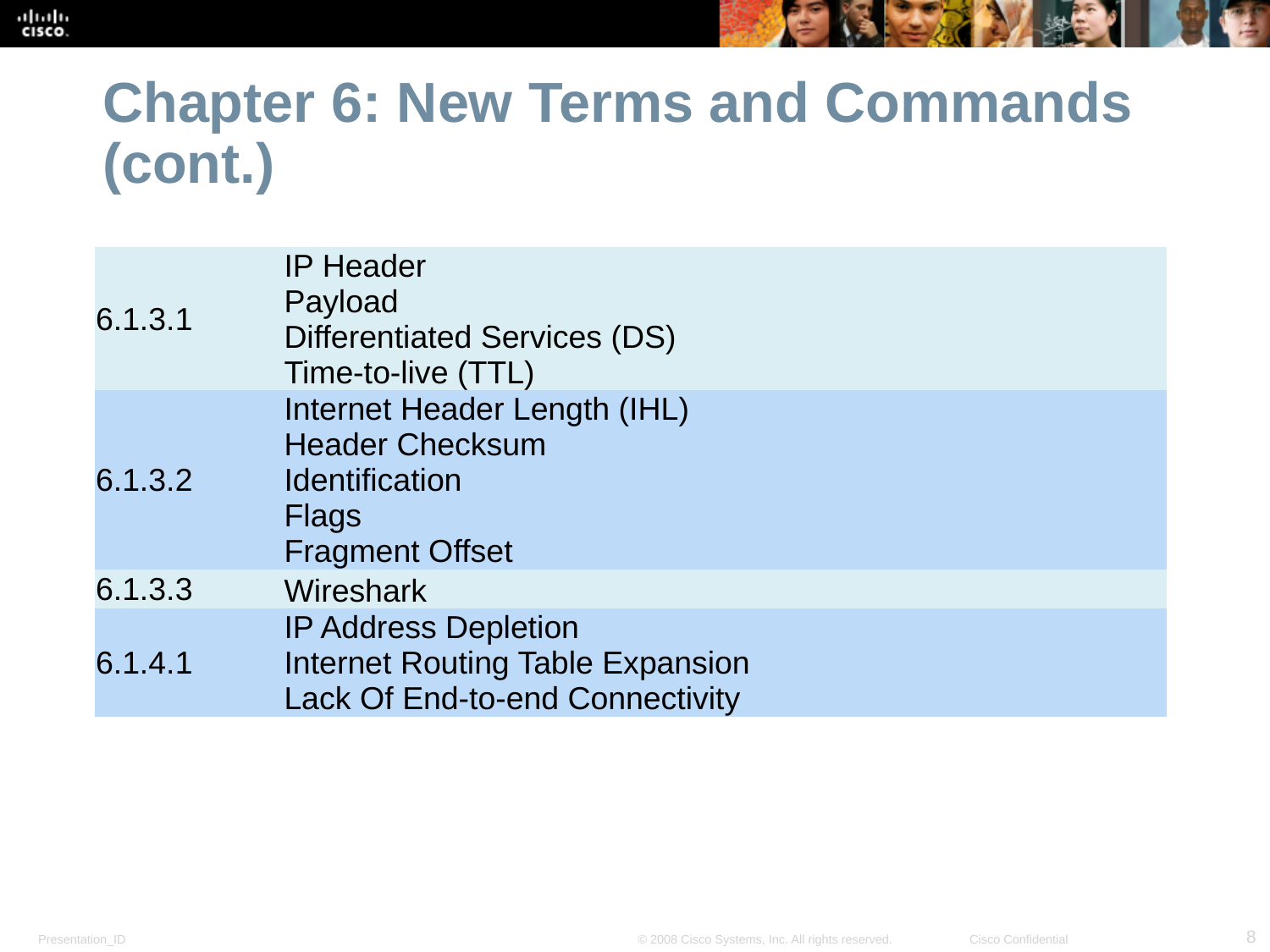

Chapter 6: New Terms and Commands (cont.)
| 6.1.3.1 | IP Header Payload Differentiated Services (DS) Time-to-live (TTL) |
| --- | --- |
| 6.1.3.2 | Internet Header Length (IHL) Header Checksum Identification Flags Fragment Offset |
| 6.1.3.3 | Wireshark |
| 6.1.4.1 | IP Address Depletion Internet Routing Table Expansion Lack Of End-to-end Connectivity |